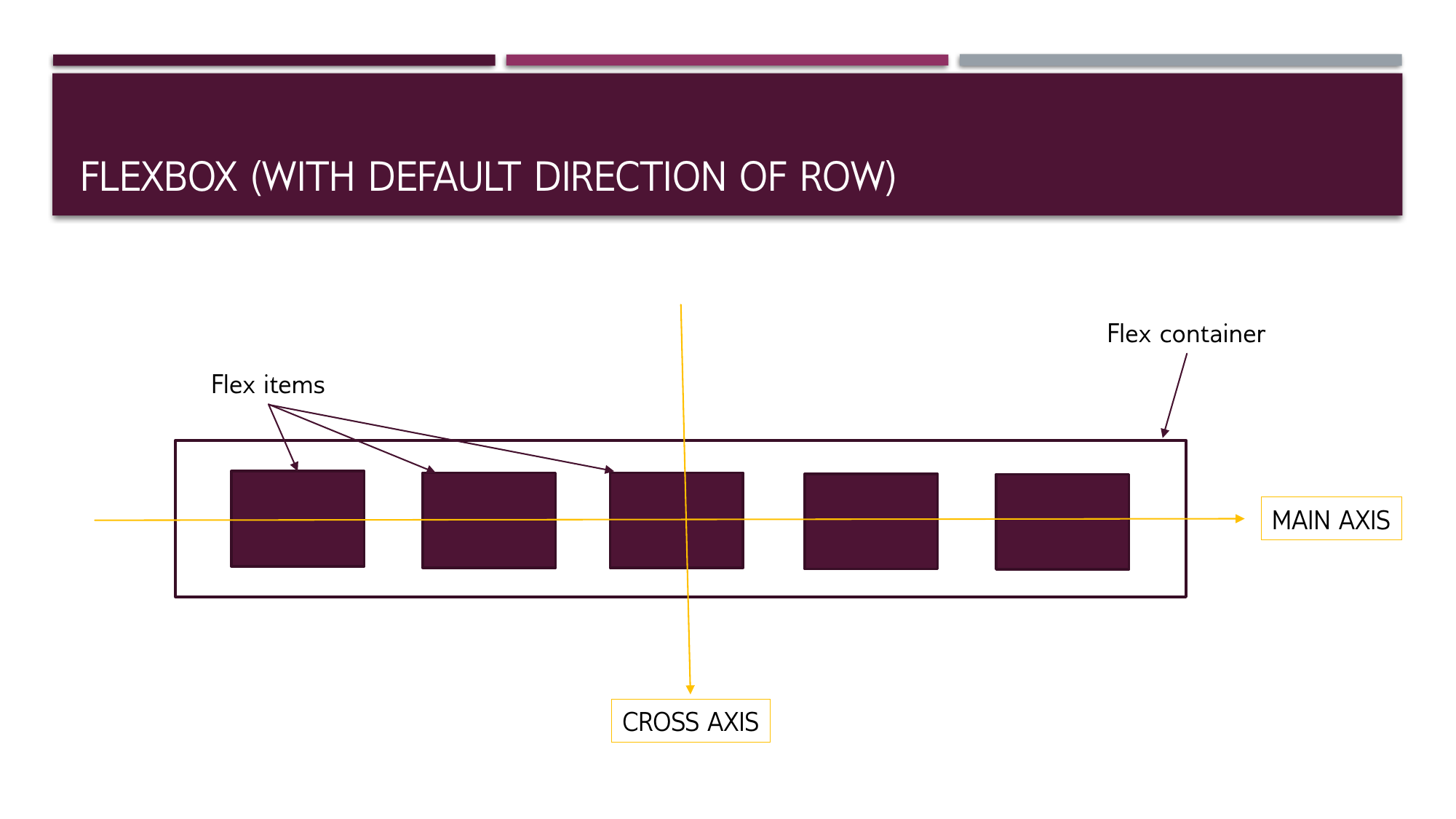

# Flexbox (with default direction of row)
Flex container
Flex items

MAIN AXIS
CROSS AXIS